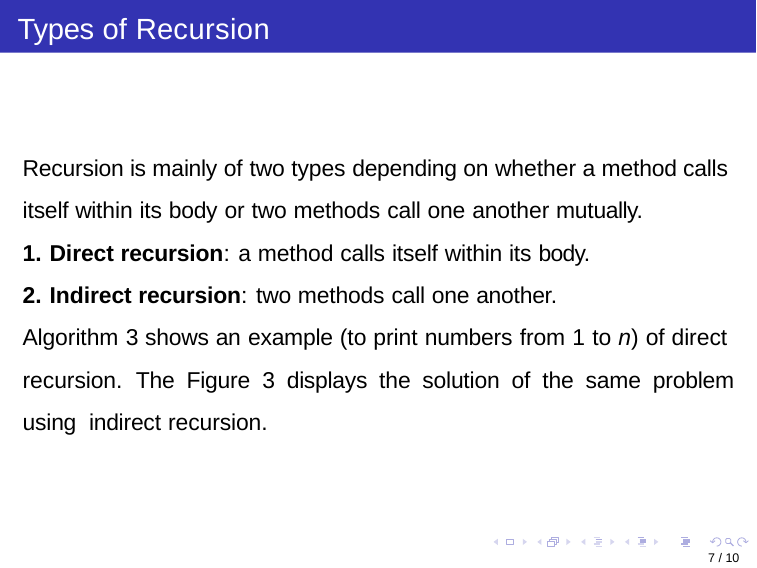

# Types of Recursion
Recursion is mainly of two types depending on whether a method calls  itself within its body or two methods call one another mutually.
Direct recursion: a method calls itself within its body.
Indirect recursion: two methods call one another.
Algorithm 3 shows an example (to print numbers from 1 to n) of direct  recursion. The Figure 3 displays the solution of the same problem using  indirect recursion.
7 / 10